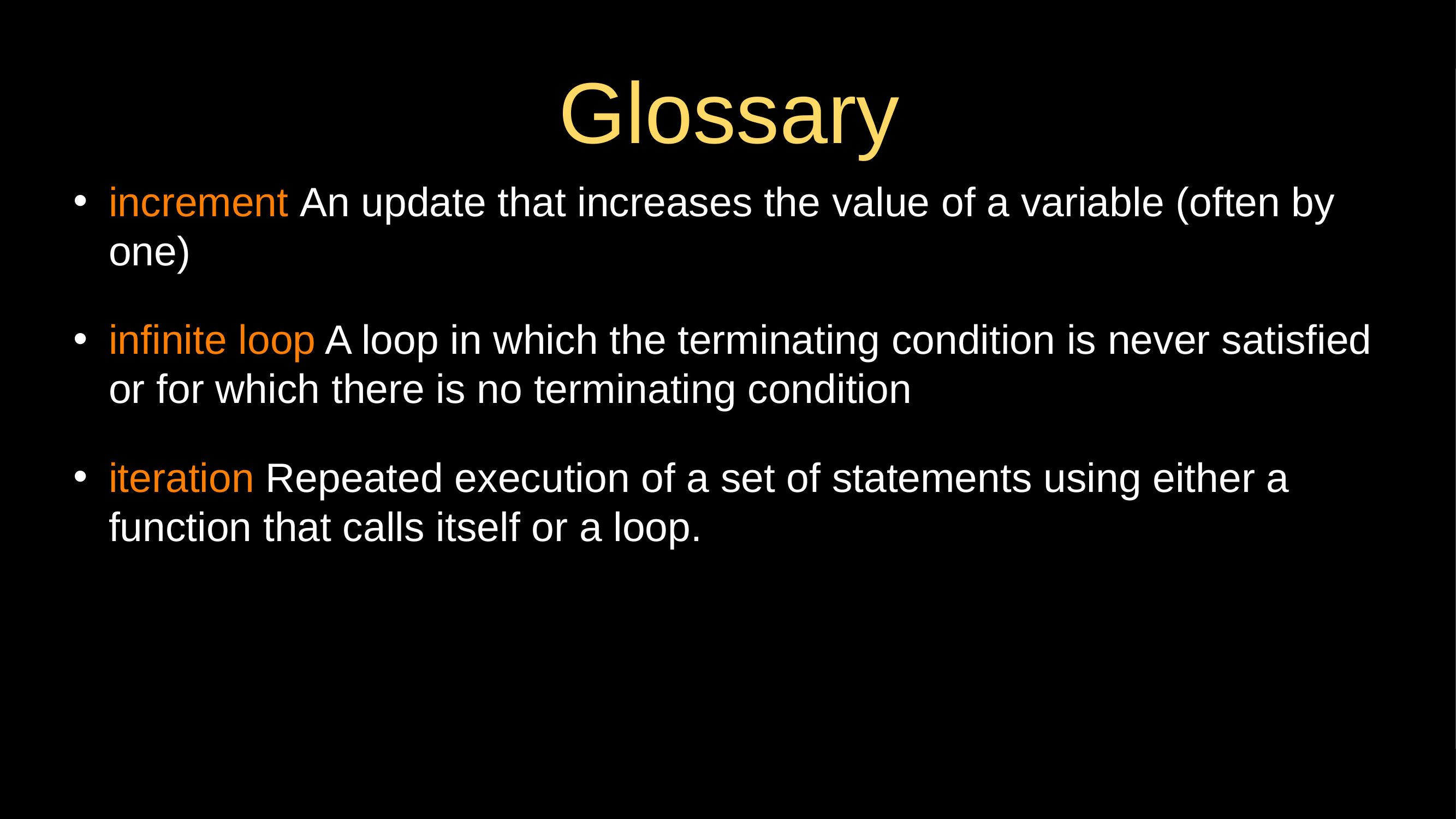

# Glossary
increment An update that increases the value of a variable (often by one)
infinite loop A loop in which the terminating condition is never satisfied or for which there is no terminating condition
iteration Repeated execution of a set of statements using either a function that calls itself or a loop.